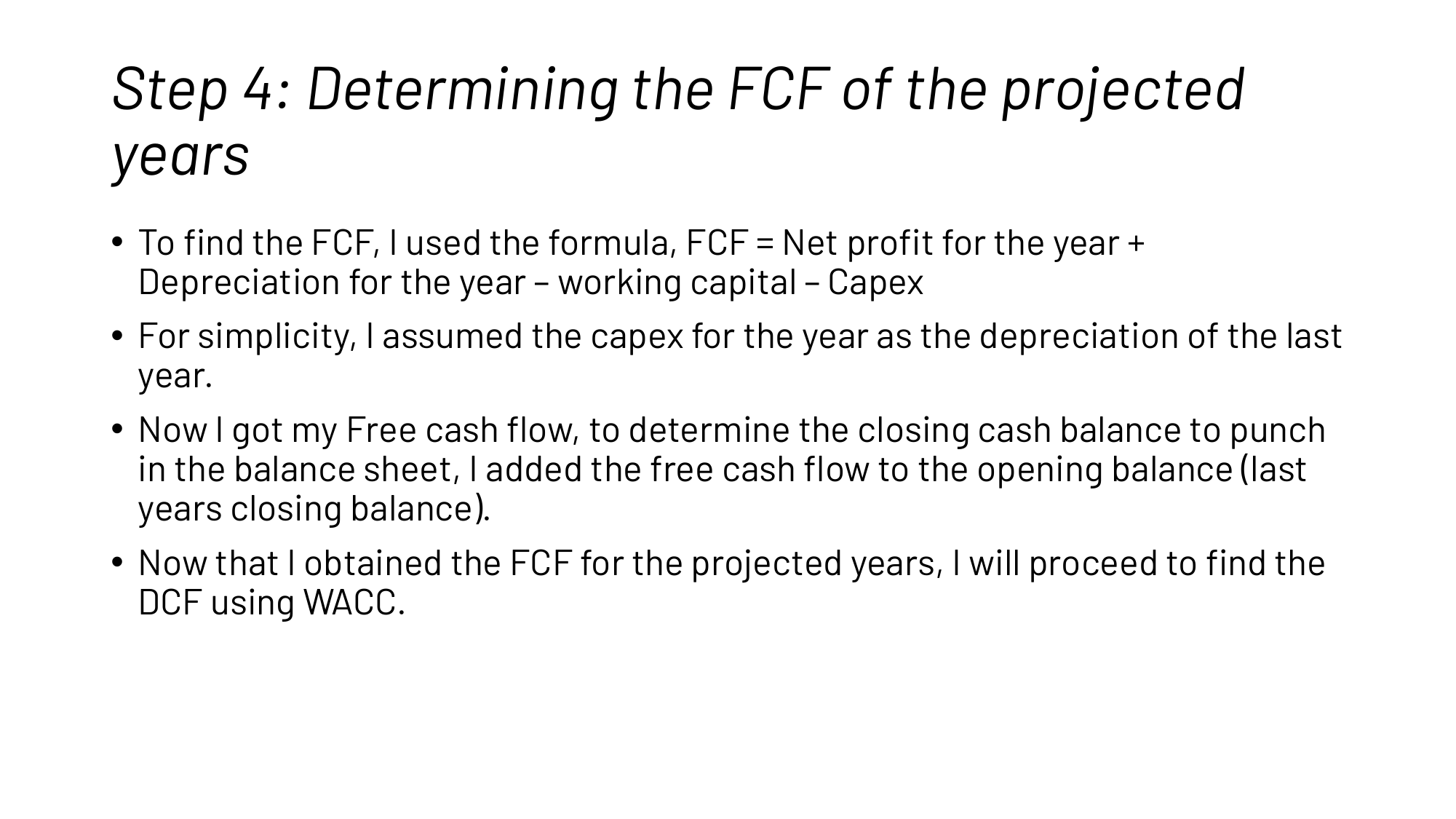

# Step 4: Determining the FCF of the projected years
To find the FCF, I used the formula, FCF = Net profit for the year + Depreciation for the year – working capital – Capex
For simplicity, I assumed the capex for the year as the depreciation of the last year.
Now I got my Free cash flow, to determine the closing cash balance to punch in the balance sheet, I added the free cash flow to the opening balance (last years closing balance).
Now that I obtained the FCF for the projected years, I will proceed to find the DCF using WACC.